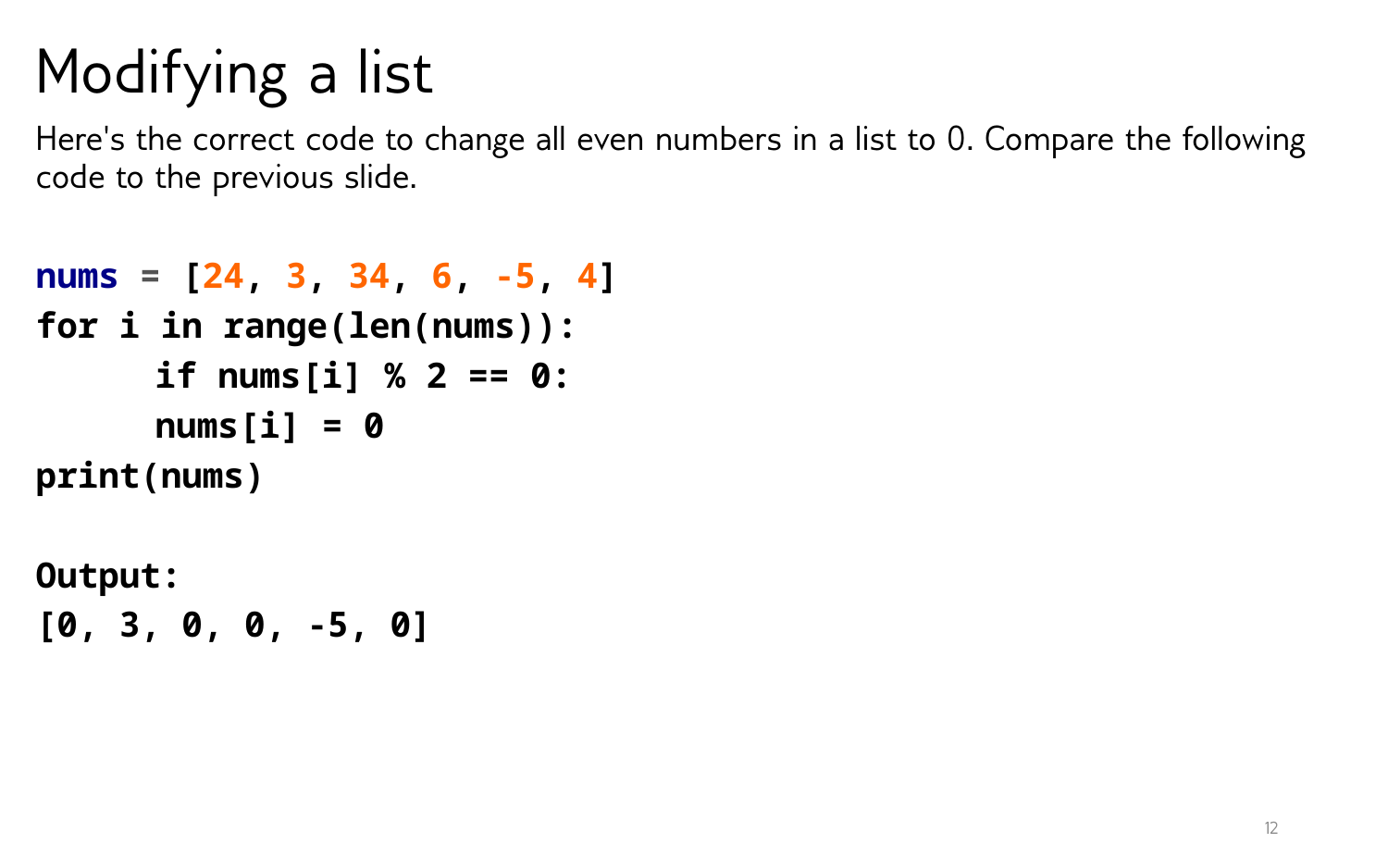

# Modifying a list
Here's the correct code to change all even numbers in a list to 0. Compare the following code to the previous slide.

nums = [24, 3, 34, 6, -5, 4]
for i in range(len(nums)):
	if nums[i] % 2 == 0:
		nums[i] = 0
print(nums)

Output:
[0, 3, 0, 0, -5, 0]

12